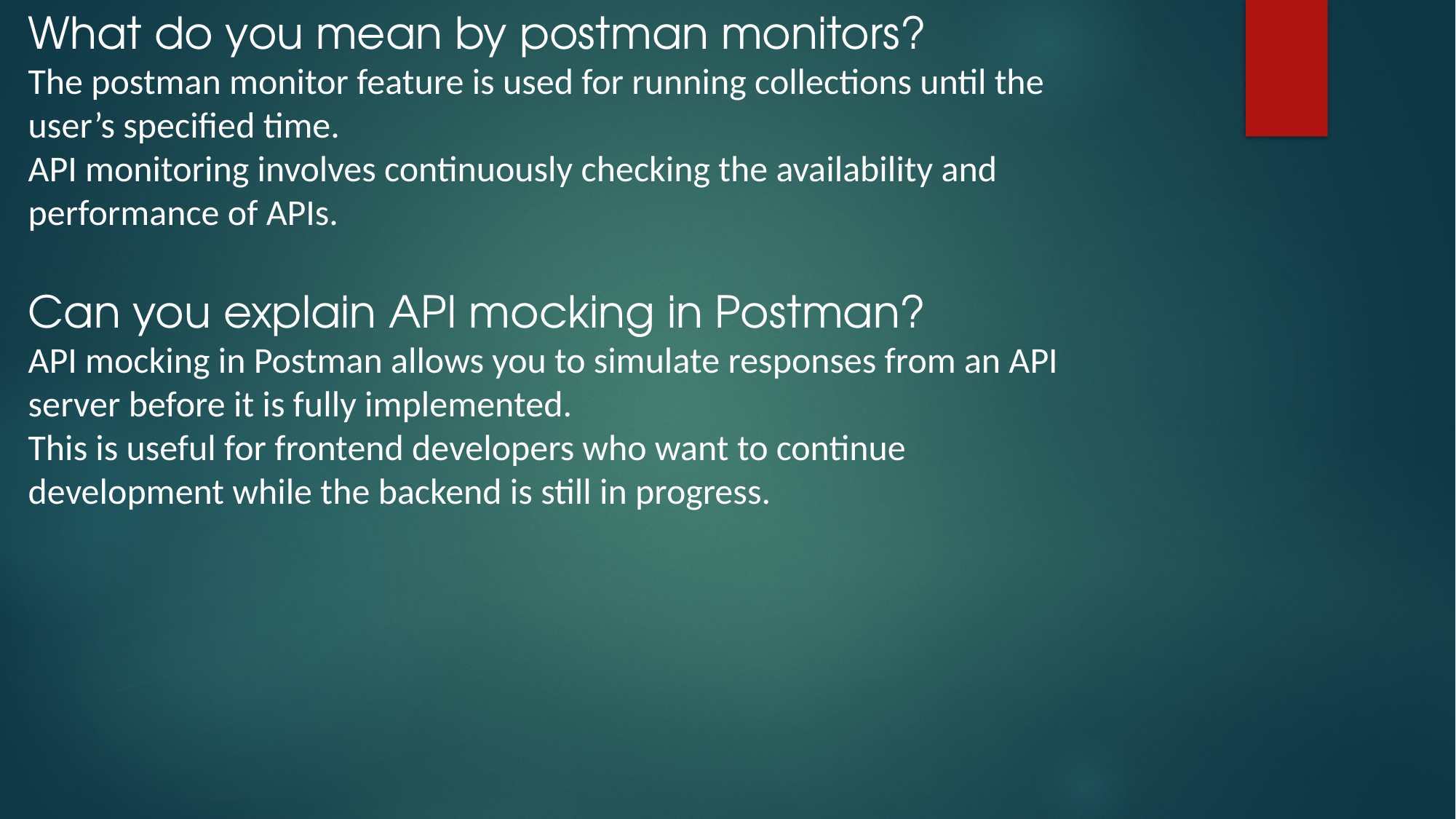

What do you mean by postman monitors?
The postman monitor feature is used for running collections until the user’s specified time.
API monitoring involves continuously checking the availability and performance of APIs.

Can you explain API mocking in Postman?
API mocking in Postman allows you to simulate responses from an API server before it is fully implemented.
This is useful for frontend developers who want to continue development while the backend is still in progress.